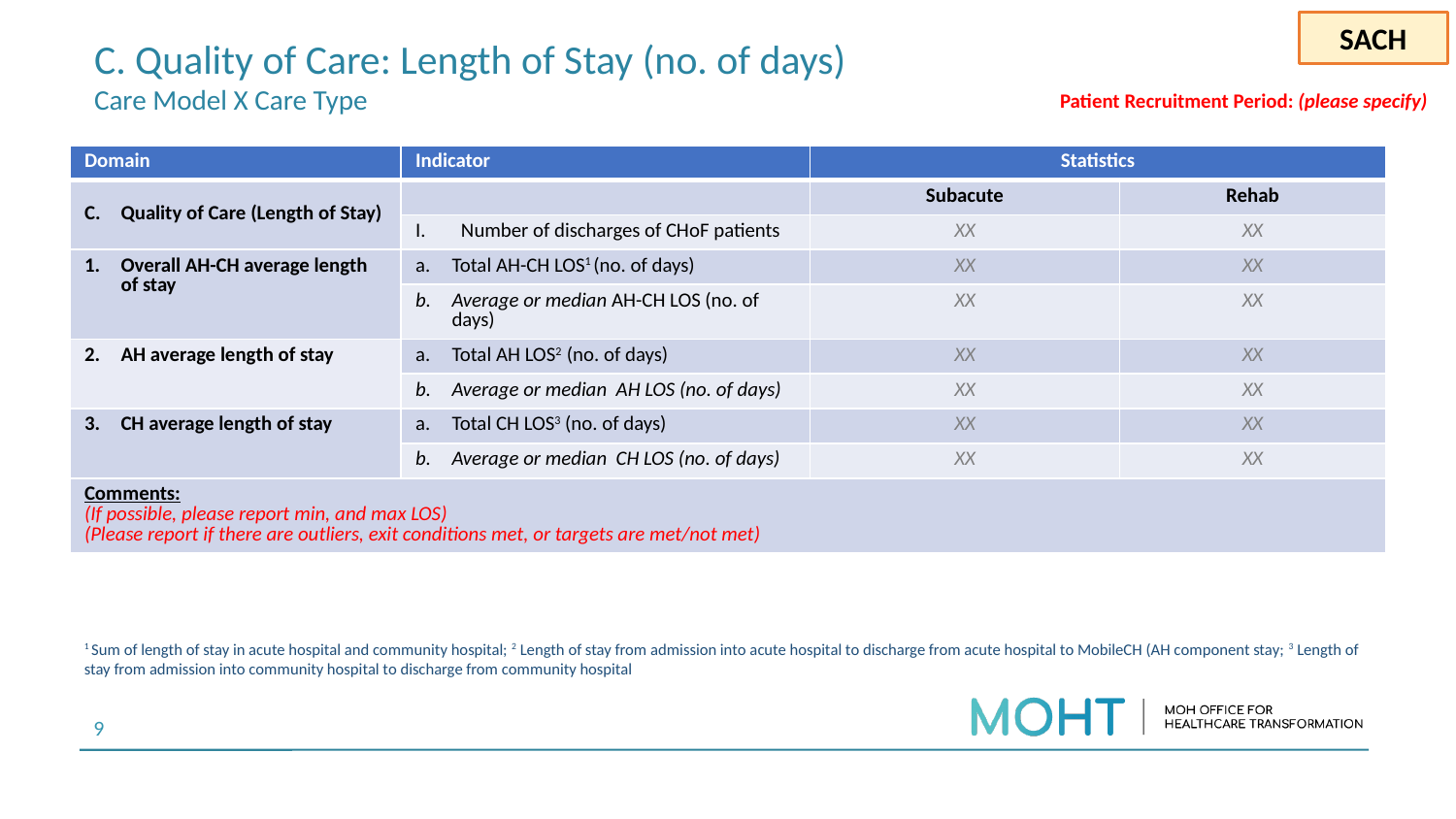

| Domain | Indicator | # |  |  |  |
| --- | --- | --- | --- | --- | --- |
| Patient Profile | (Casemix Distribution) | By Referral Source |  |  |  |
| By Care Model | C2CH | Total | SOC | Polyclinic | Others |
|  | No. of patients enrolled under C2CH | XX | XX | XX | XX |
|  |  | By Admission Source |  |  |  |
|  | I2CH | Total | Inpatient | Emergency Department | Others |
|  | No. of patients enrolled under I2CH | XX | XX | XX | XX |
| Comments: |  |  |  |  |  |
SACH
# C. Quality of Care: Length of Stay (no. of days) Care Model X Care Type
Patient Recruitment Period: (please specify)
| Domain | Indicator | Statistics |  |
| --- | --- | --- | --- |
| Quality of Care (Length of Stay) |  | Subacute | Rehab |
|  | Number of discharges of CHoF patients | XX | XX |
| Overall AH-CH average length of stay | Total AH-CH LOS1 (no. of days) | XX | XX |
|  | Average or median AH-CH LOS (no. of days) | XX | XX |
| AH average length of stay | Total AH LOS2 (no. of days) | XX | XX |
|  | Average or median AH LOS (no. of days) | XX | XX |
| CH average length of stay | Total CH LOS3 (no. of days) | XX | XX |
|  | Average or median CH LOS (no. of days) | XX | XX |
| Comments: (If possible, please report min, and max LOS) (Please report if there are outliers, exit conditions met, or targets are met/not met) |  |  |  |
1 Sum of length of stay in acute hospital and community hospital; 2 Length of stay from admission into acute hospital to discharge from acute hospital to MobileCH (AH component stay; 3 Length of stay from admission into community hospital to discharge from community hospital